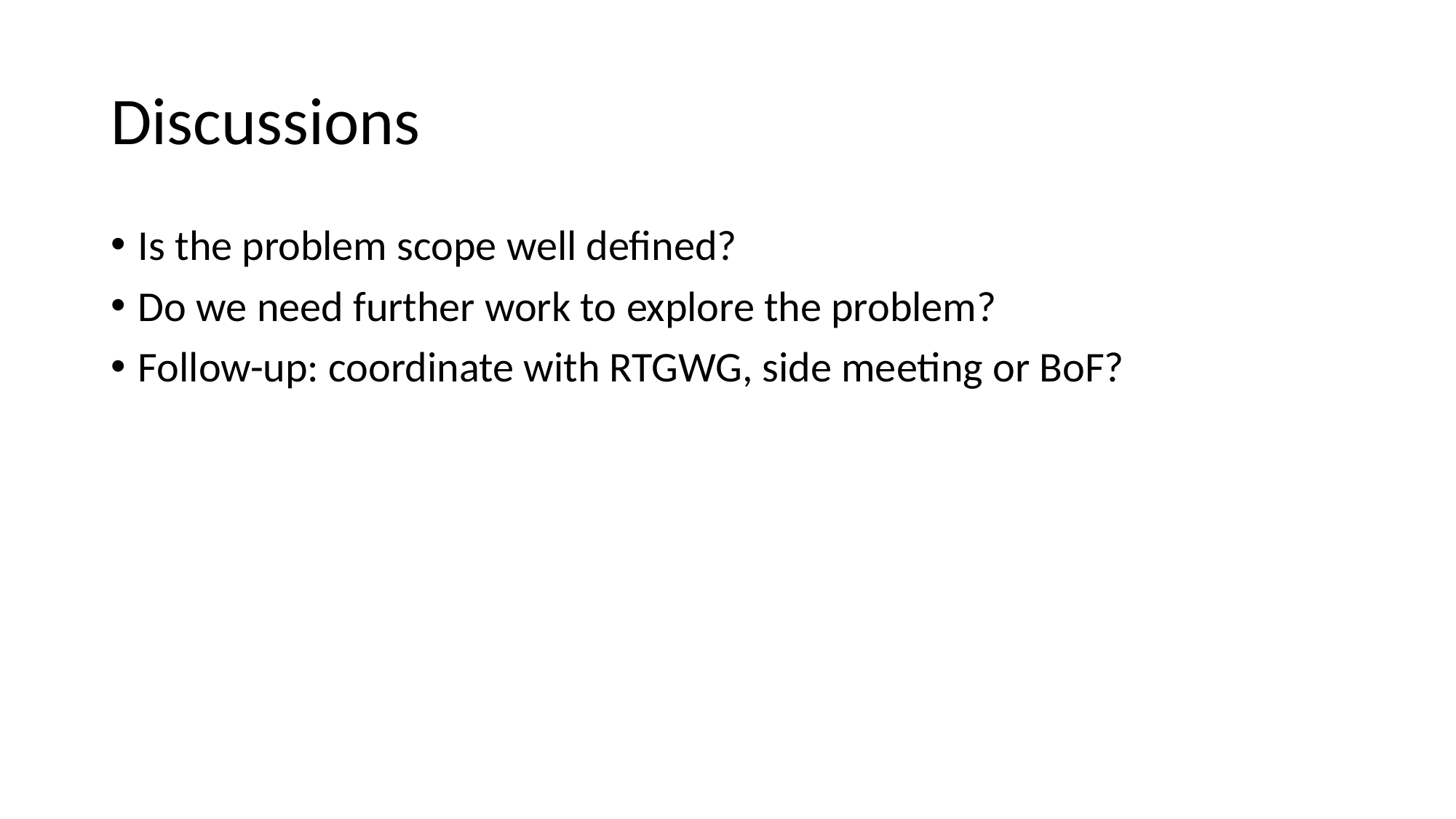

# Discussions
Is the problem scope well defined?
Do we need further work to explore the problem?
Follow-up: coordinate with RTGWG, side meeting or BoF?